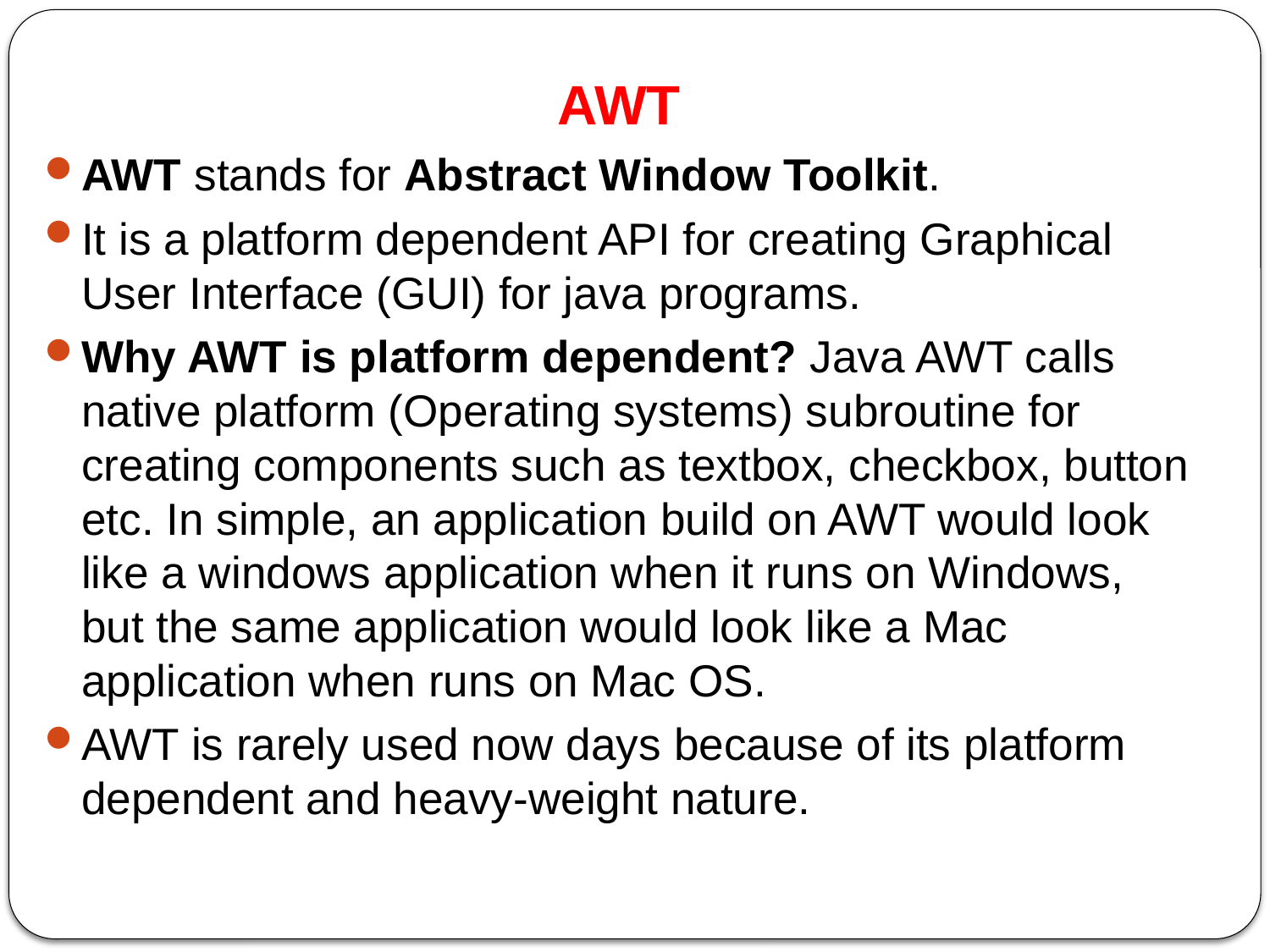

AWT
AWT stands for Abstract Window Toolkit.
It is a platform dependent API for creating Graphical User Interface (GUI) for java programs.
Why AWT is platform dependent? Java AWT calls native platform (Operating systems) subroutine for creating components such as textbox, checkbox, button etc. In simple, an application build on AWT would look like a windows application when it runs on Windows, but the same application would look like a Mac application when runs on Mac OS.
AWT is rarely used now days because of its platform dependent and heavy-weight nature.